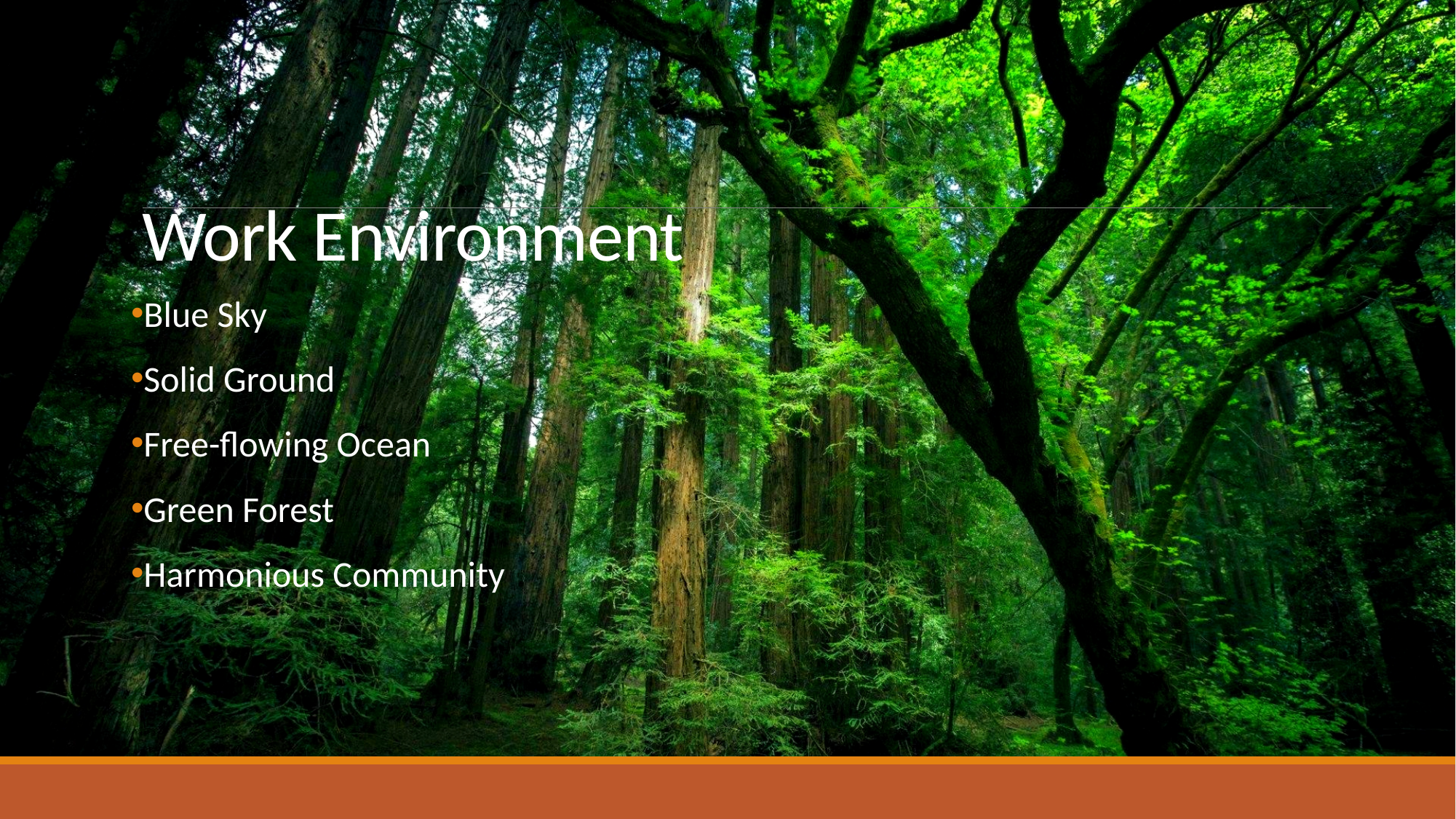

# Work Environment

Blue Sky
Solid Ground
Free-flowing Ocean
Green Forest
Harmonious Community